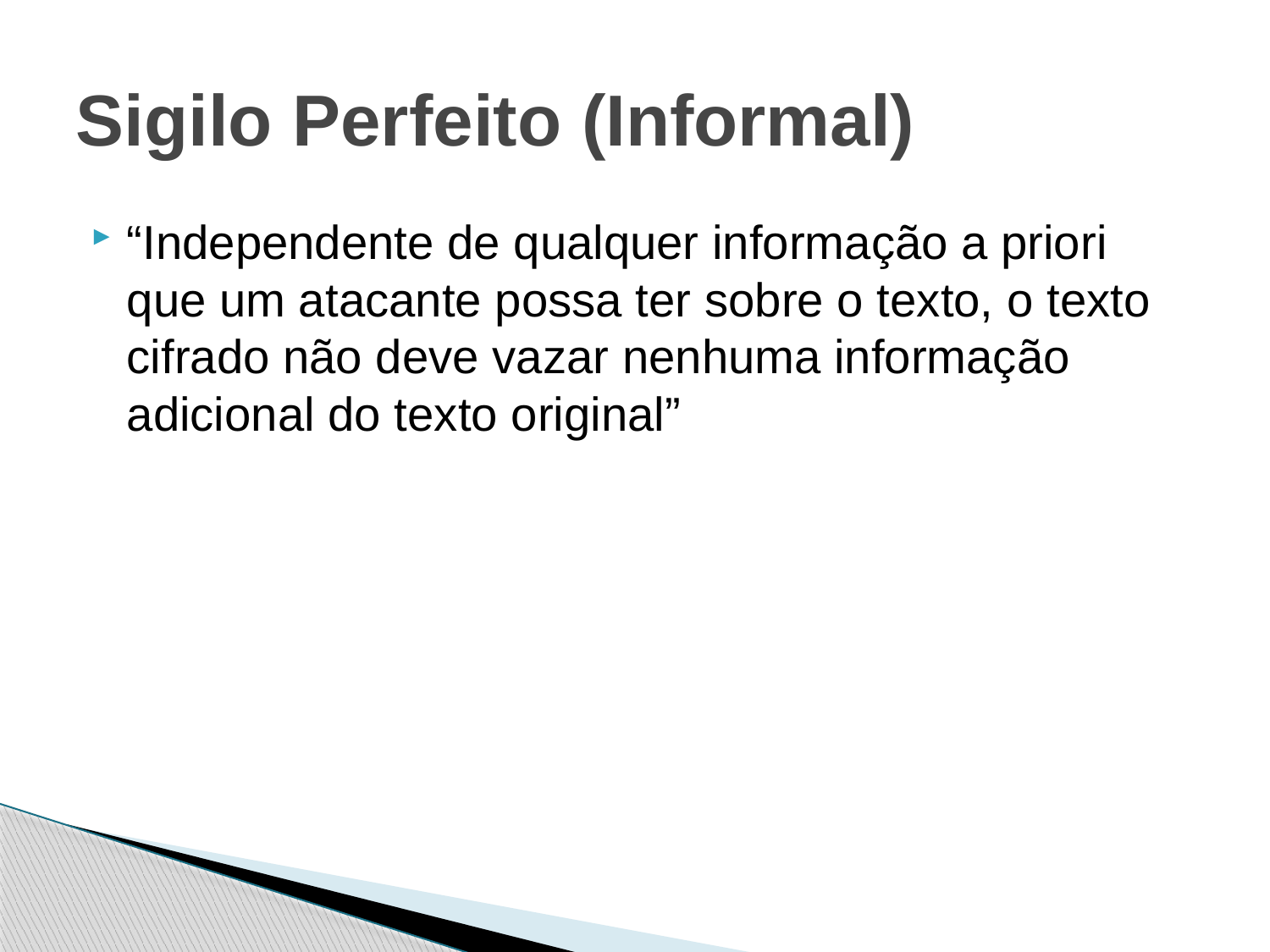

# Sigilo Perfeito (Informal)
“Independente de qualquer informação a priori que um atacante possa ter sobre o texto, o texto cifrado não deve vazar nenhuma informação adicional do texto original”